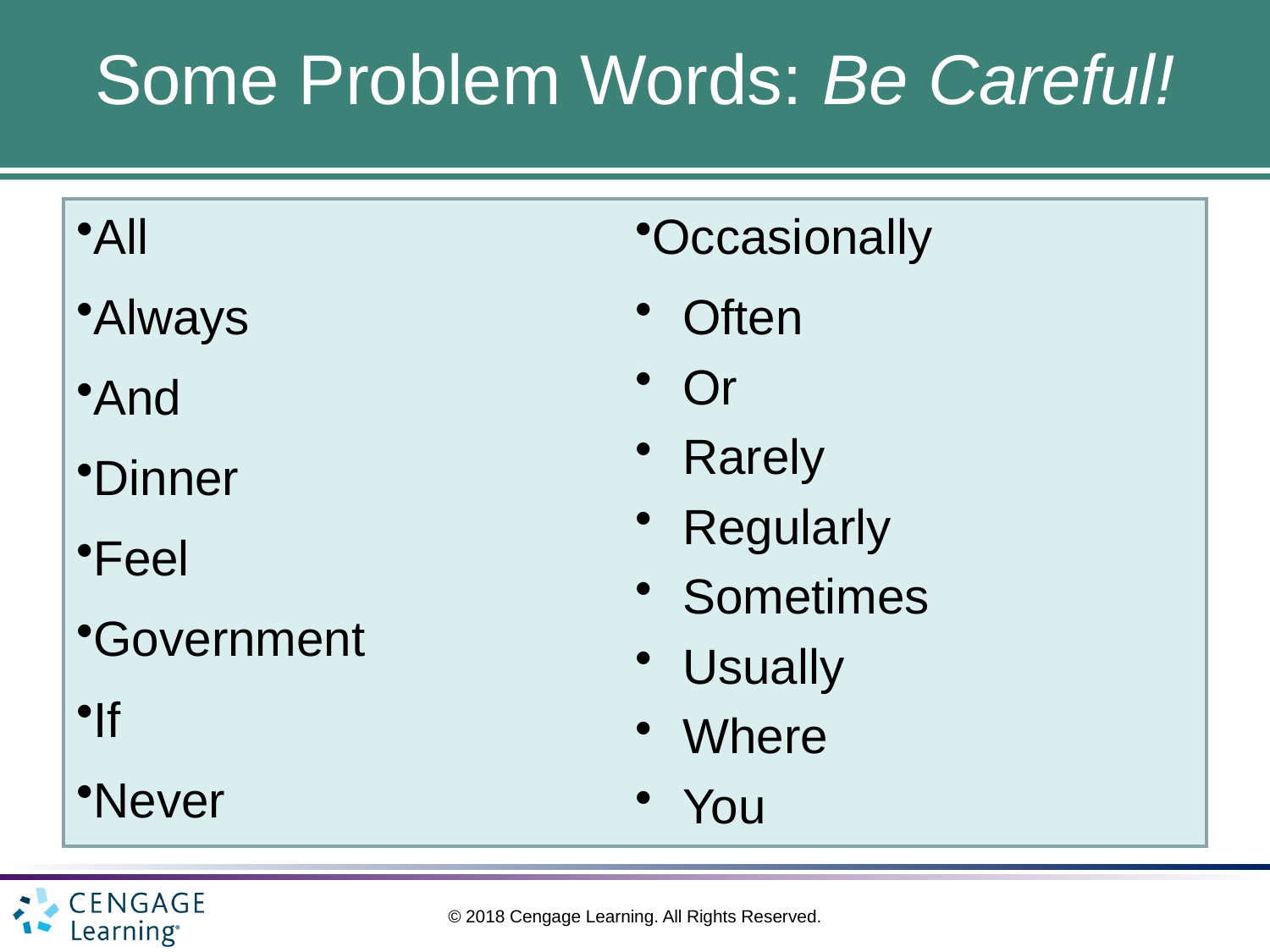

# Some Problem Words: Be Careful!
All
Always
And
Dinner
Feel
Government
If
Never
Occasionally
Often
Or
Rarely
Regularly
Sometimes
Usually
Where
You